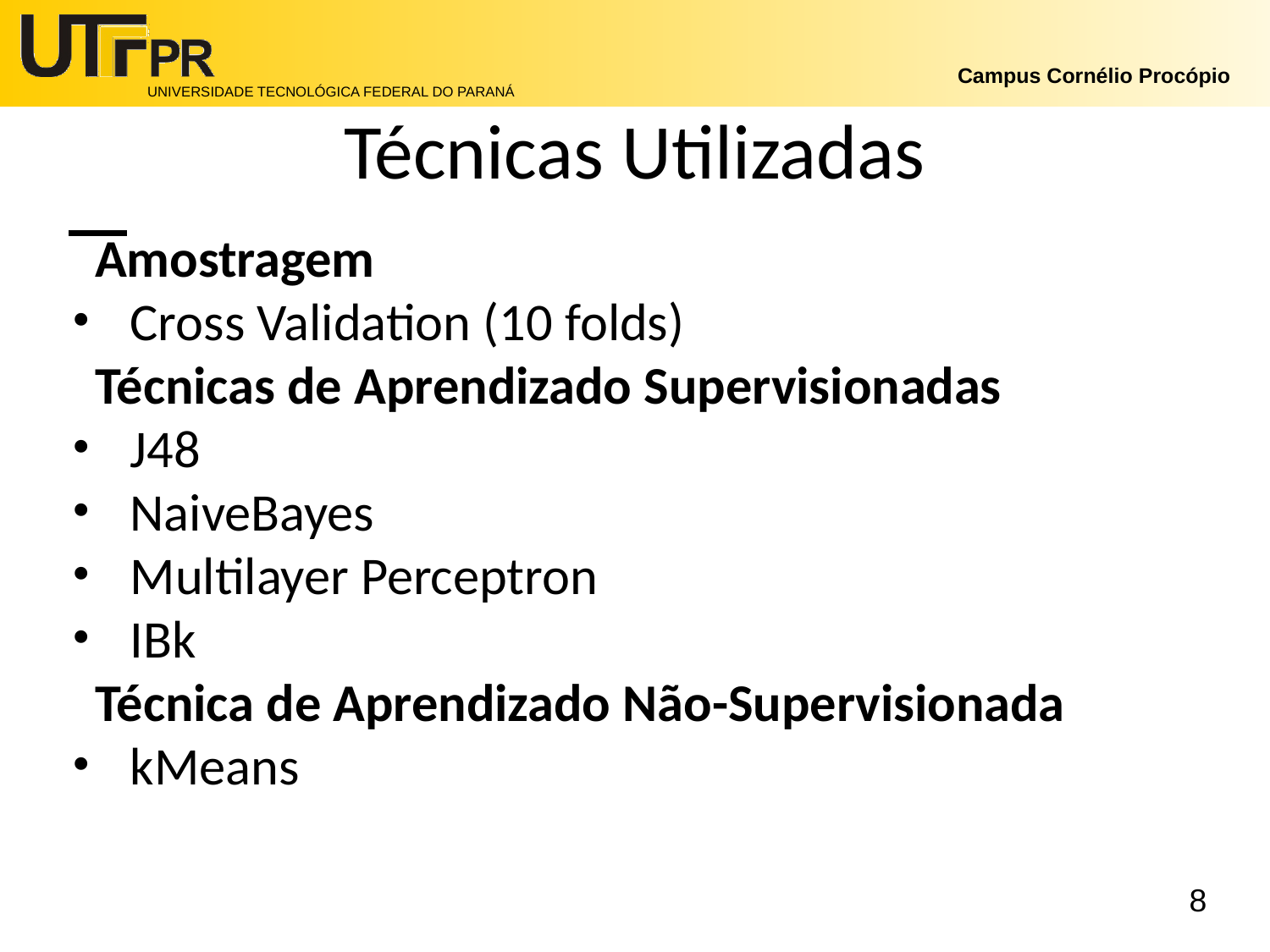

# Técnicas Utilizadas
Amostragem
Cross Validation (10 folds)
Técnicas de Aprendizado Supervisionadas
J48
NaiveBayes
Multilayer Perceptron
IBk
Técnica de Aprendizado Não-Supervisionada
kMeans
8